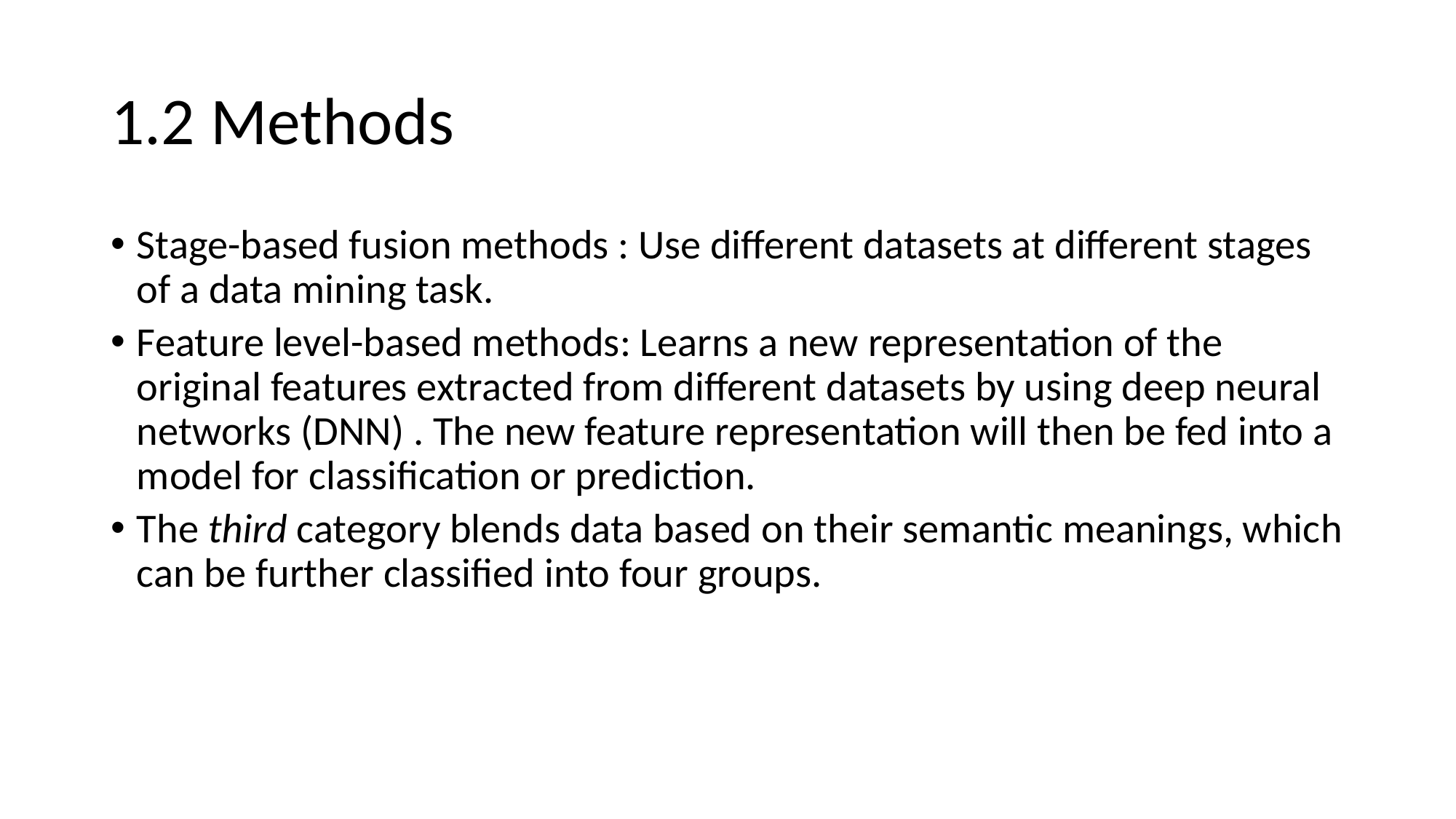

# 1.2 Methods
Stage-based fusion methods : Use different datasets at different stages of a data mining task.
Feature level-based methods: Learns a new representation of the
original features extracted from different datasets by using deep neural networks (DNN) . The new feature representation will then be fed into a model for classification or prediction.
The third category blends data based on their semantic meanings, which can be further classified into four groups.